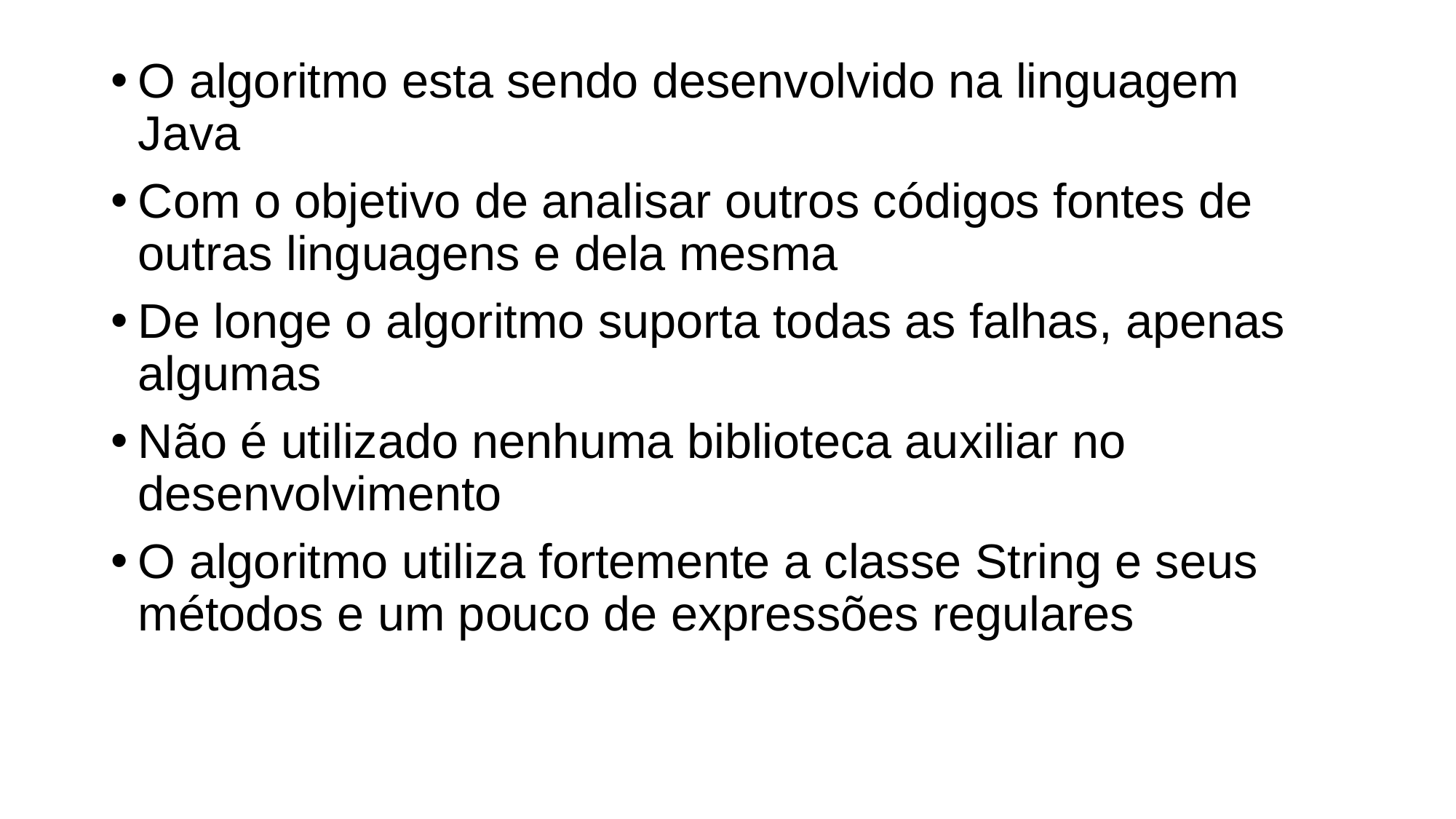

#
O algoritmo esta sendo desenvolvido na linguagem Java
Com o objetivo de analisar outros códigos fontes de outras linguagens e dela mesma
De longe o algoritmo suporta todas as falhas, apenas algumas
Não é utilizado nenhuma biblioteca auxiliar no desenvolvimento
O algoritmo utiliza fortemente a classe String e seus métodos e um pouco de expressões regulares